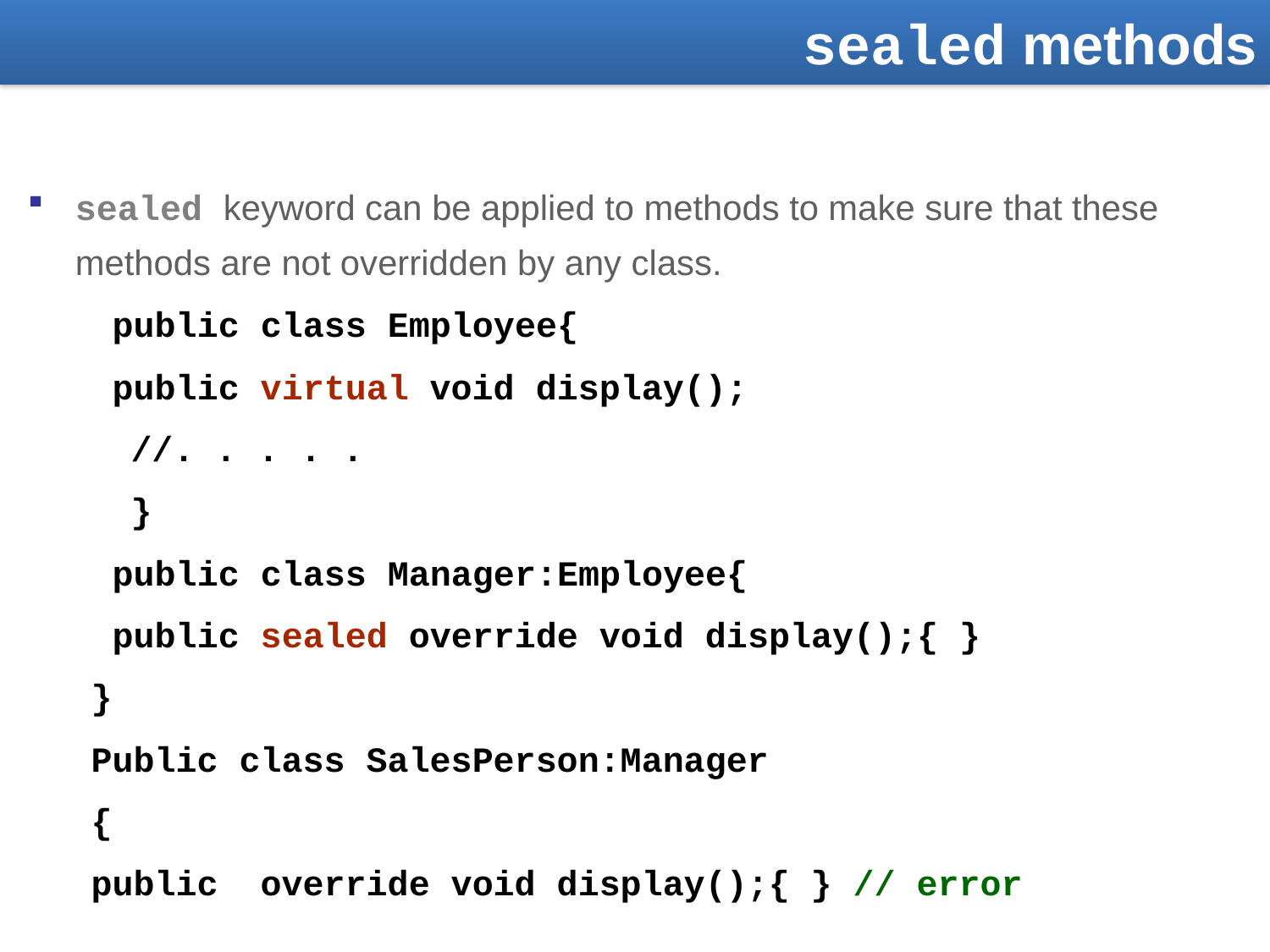

sealed methods

sealed keyword can be applied to methods to make sure that these methods are not overridden by any class.
 public class Employee{
 public virtual void display();
	//. . . . .
	}
 public class Manager:Employee{
 public sealed override void display();{ }
}
Public class SalesPerson:Manager
{
public  override void display();{ } // error

}
Note that only methods that are eligible for overriding can be sealed.